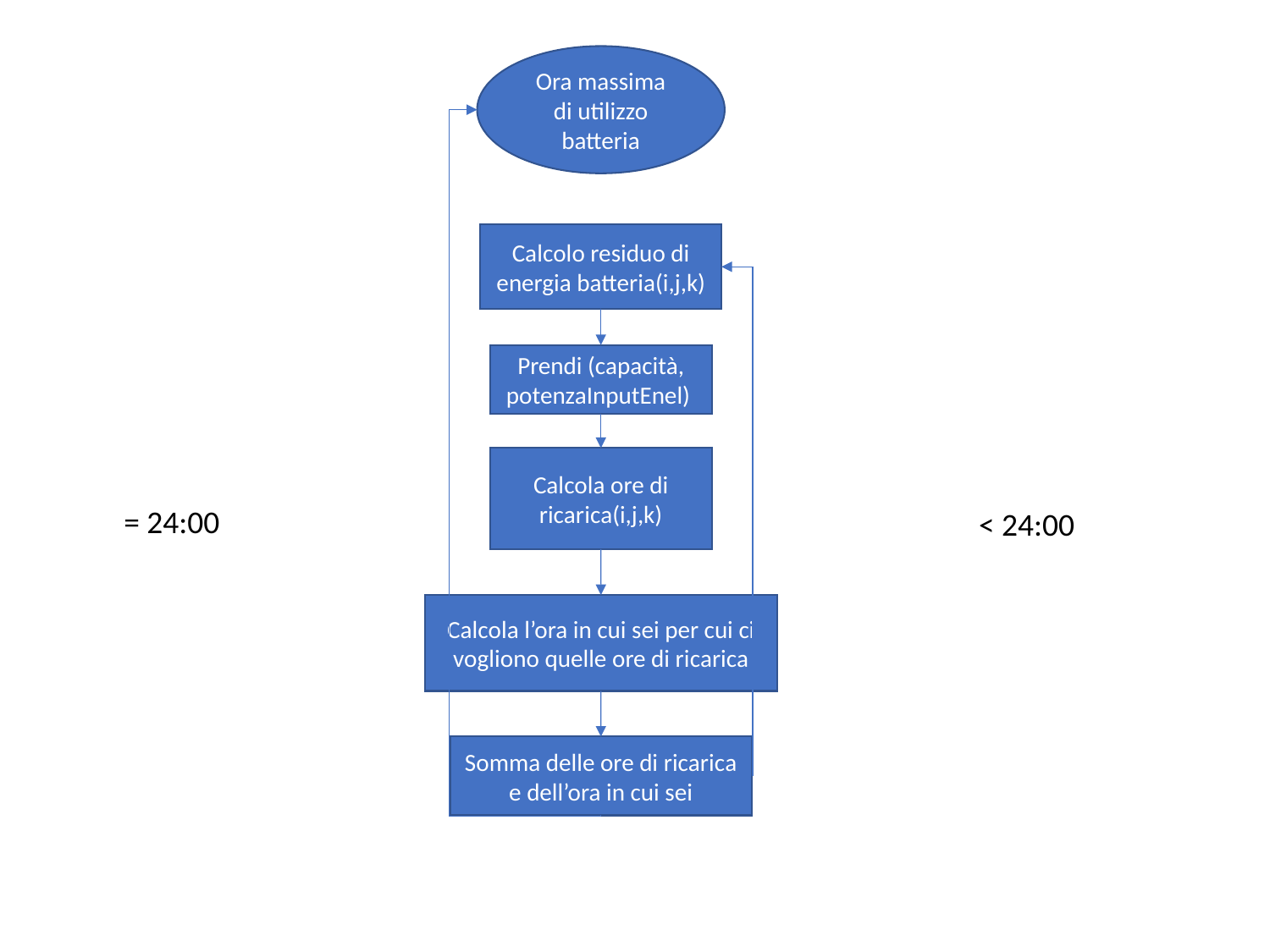

Ora massima di utilizzo batteria
Calcolo residuo di energia batteria(i,j,k)
Prendi (capacità, potenzaInputEnel)
Calcola ore di ricarica(i,j,k)
 = 24:00
 < 24:00
Calcola l’ora in cui sei per cui ci vogliono quelle ore di ricarica
Somma delle ore di ricarica e dell’ora in cui sei